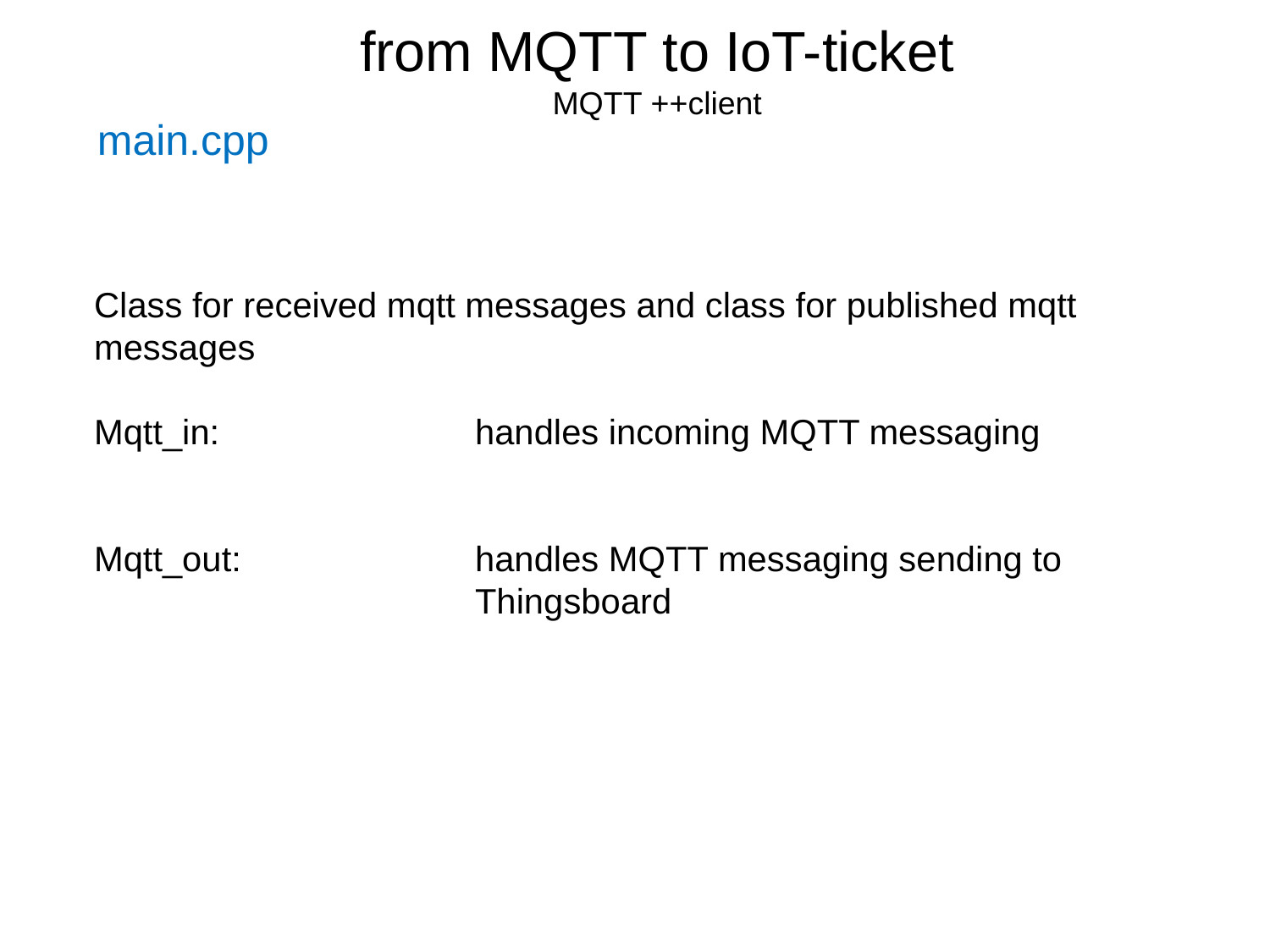

from MQTT to IoT-ticket
MQTT ++client
main.cpp

Class for received mqtt messages and class for published mqtt messages

Mqtt_in: 		handles incoming MQTT messaging

Mqtt_out:		handles MQTT messaging sending to 				Thingsboard